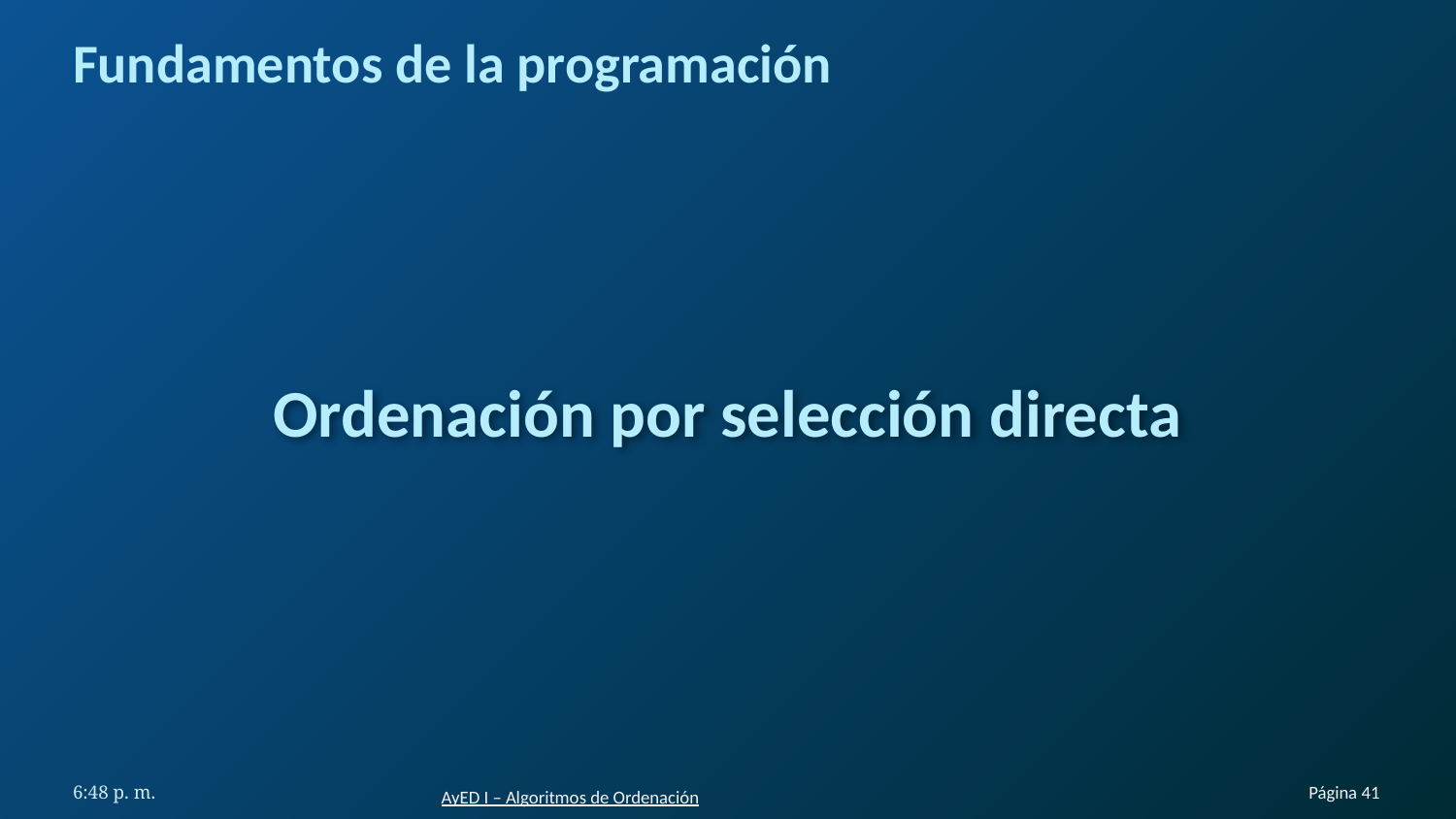

# Fundamentos de la programación
Ordenación por selección directa
6:48 p. m.
Página 41
AyED I – Algoritmos de Ordenación